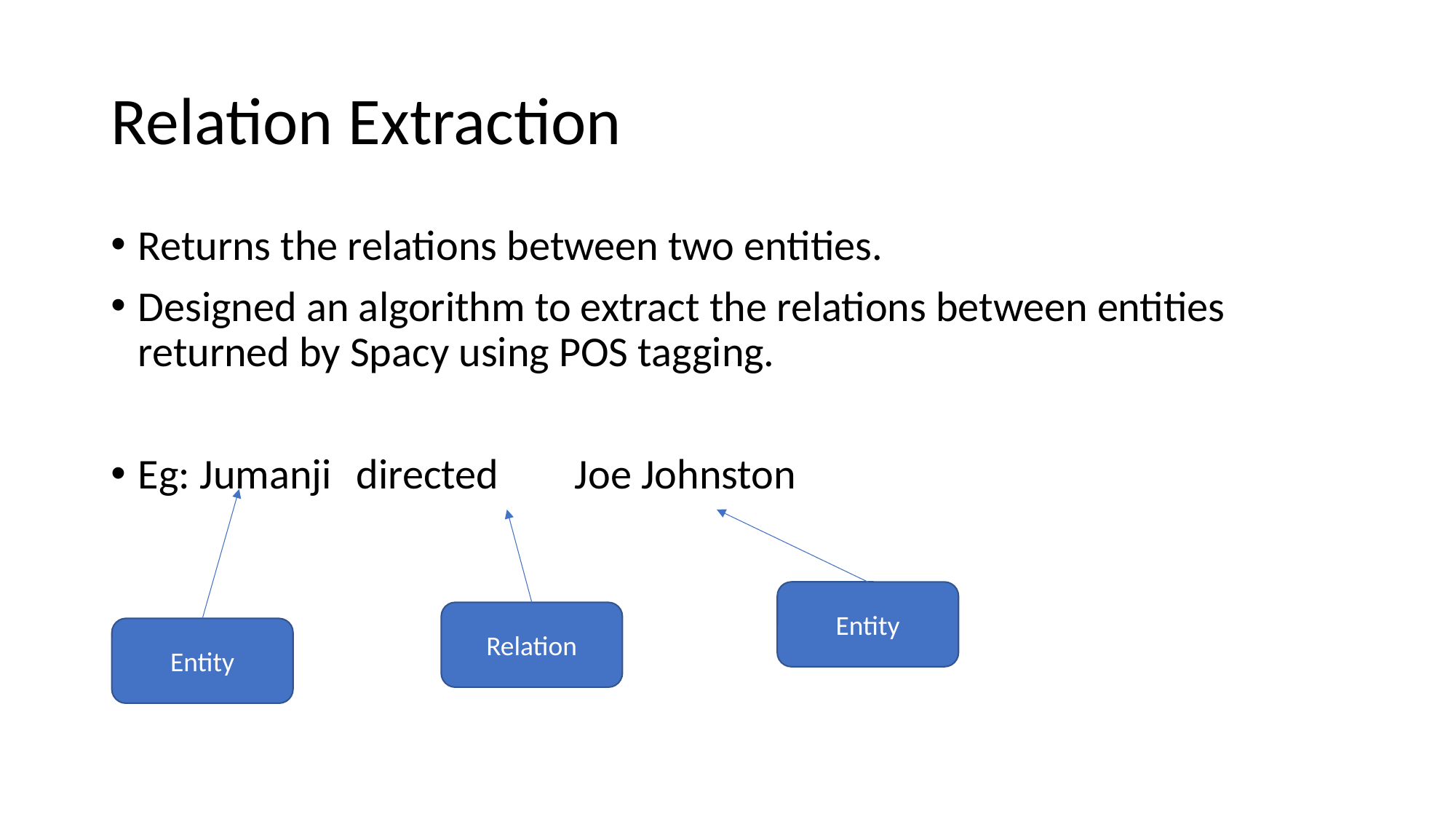

# Relation Extraction
Returns the relations between two entities.
Designed an algorithm to extract the relations between entities returned by Spacy using POS tagging.

Eg: Jumanji	directed	Joe Johnston
Entity
Relation
Entity